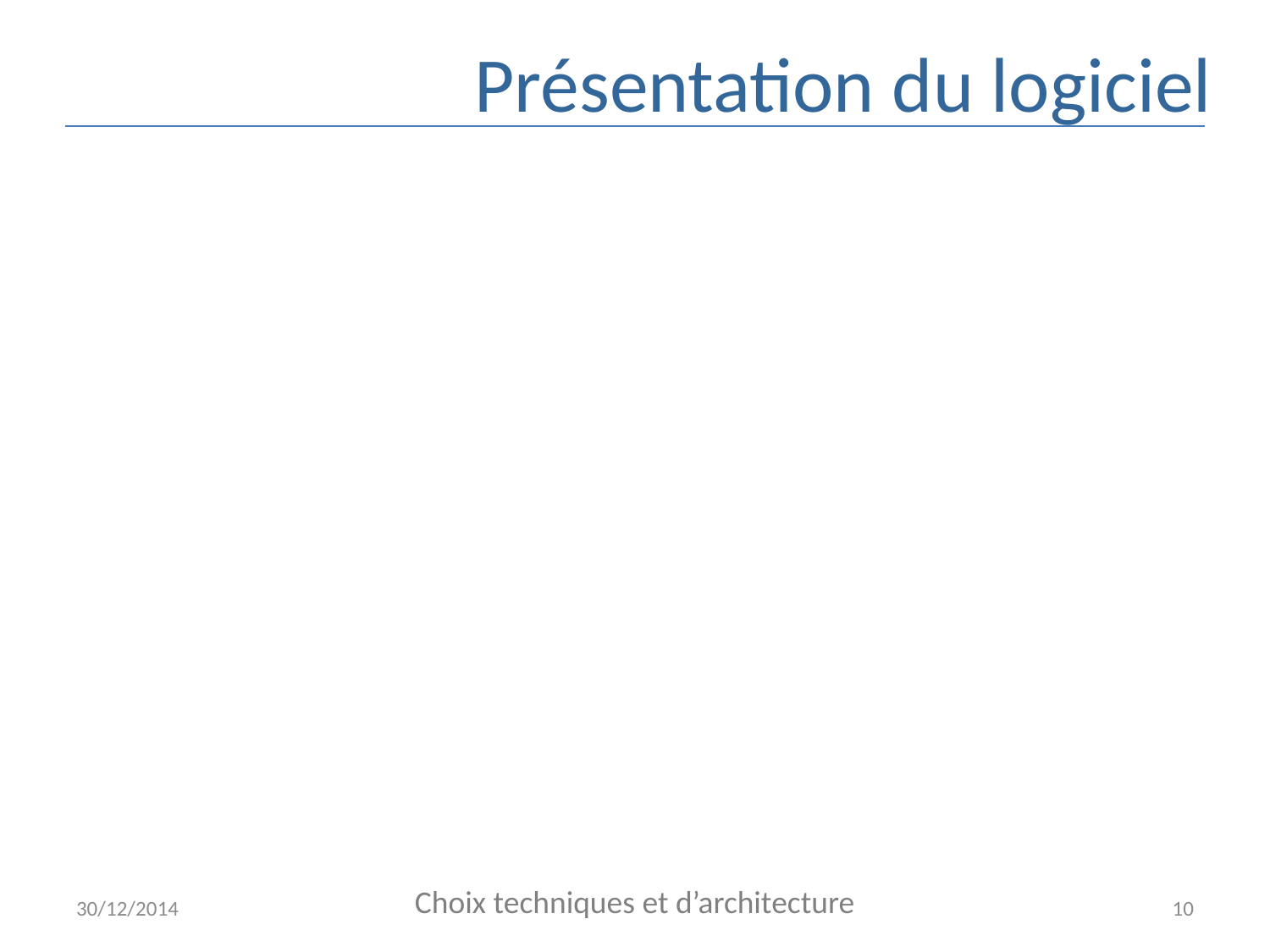

# Présentation du logiciel

Choix techniques et d’architecture
30/12/2014
10